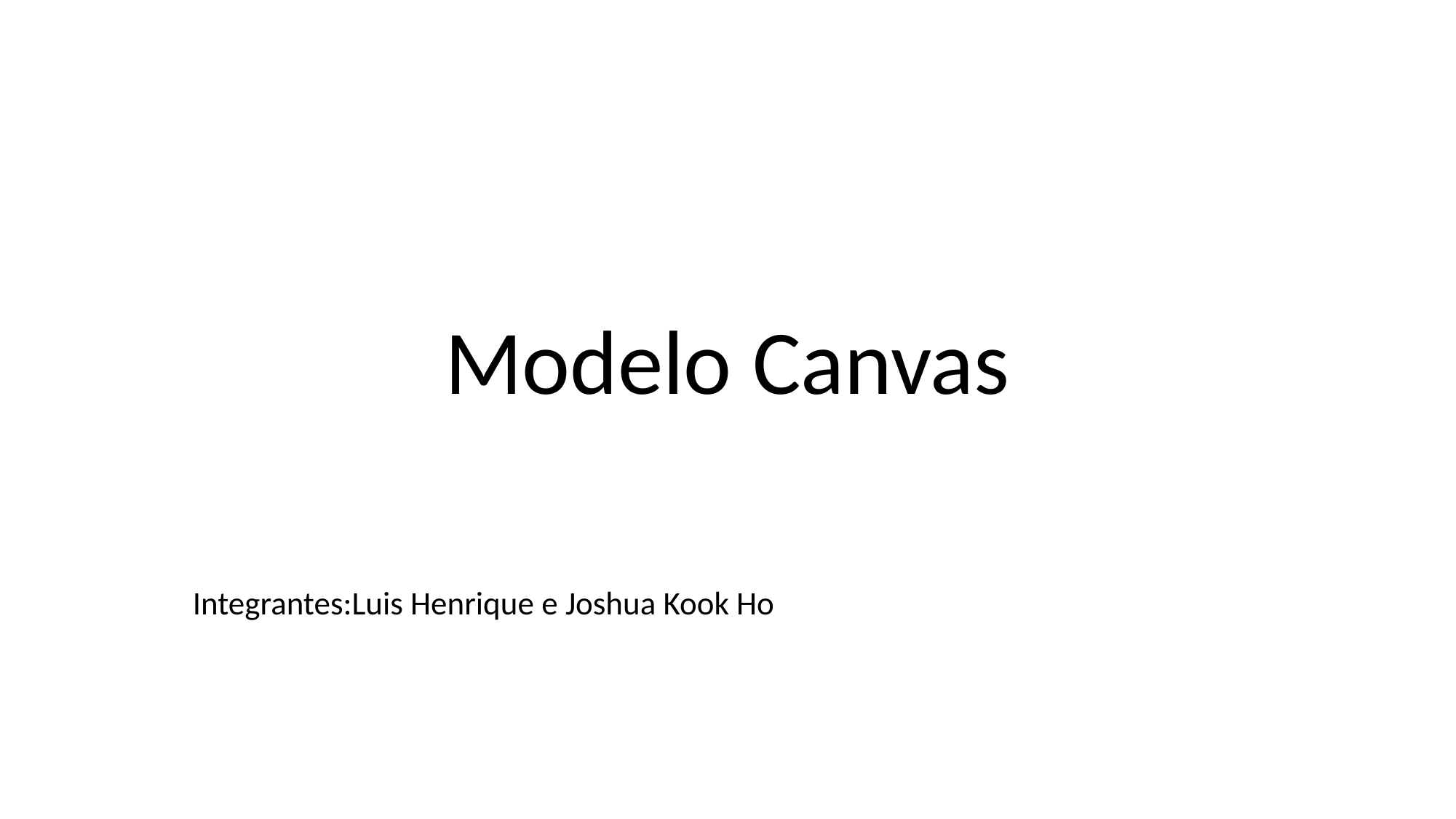

# Modelo Canvas

Integrantes:Luis Henrique e Joshua Kook Ho